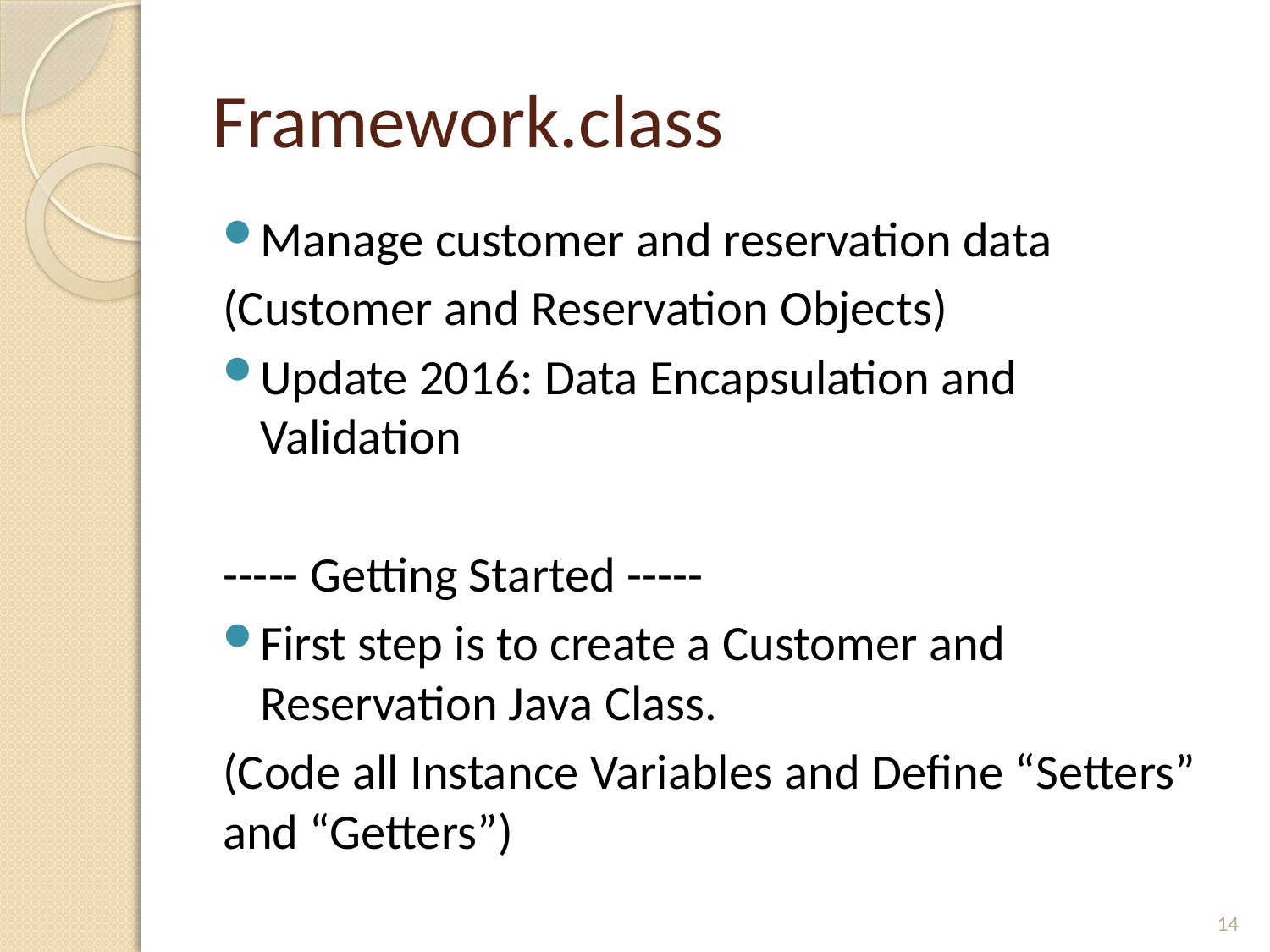

# Framework.class
Manage customer and reservation data
(Customer and Reservation Objects)
Update 2016: Data Encapsulation and Validation

----- Getting Started -----
First step is to create a Customer and Reservation Java Class.
(Code all Instance Variables and Define “Setters” and “Getters”)

14